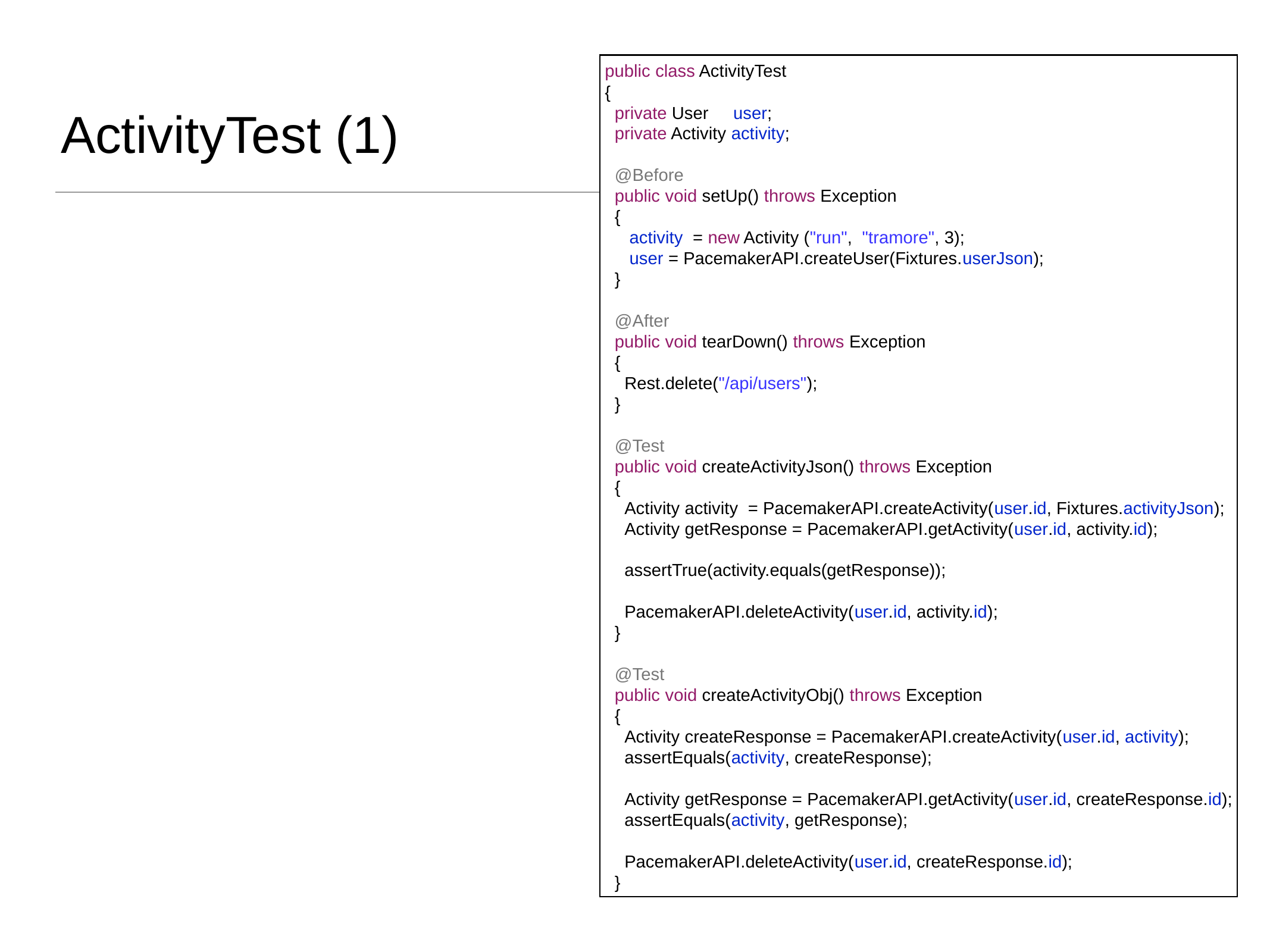

# ActivityTest (1)
public class ActivityTest
{
  private User     user;
  private Activity activity;

  @Before
  public void setUp() throws Exception
  {
     activity  = new Activity ("run",  "tramore", 3);
     user = PacemakerAPI.createUser(Fixtures.userJson);
  }

  @After
  public void tearDown() throws Exception
  {
    Rest.delete("/api/users");
  }

  @Test
  public void createActivityJson() throws Exception
  {
    Activity activity  = PacemakerAPI.createActivity(user.id, Fixtures.activityJson);
    Activity getResponse = PacemakerAPI.getActivity(user.id, activity.id);

    assertTrue(activity.equals(getResponse));

    PacemakerAPI.deleteActivity(user.id, activity.id);
  }

  @Test
  public void createActivityObj() throws Exception
  {
    Activity createResponse = PacemakerAPI.createActivity(user.id, activity);
    assertEquals(activity, createResponse);

    Activity getResponse = PacemakerAPI.getActivity(user.id, createResponse.id);
    assertEquals(activity, getResponse);

    PacemakerAPI.deleteActivity(user.id, createResponse.id);
  }